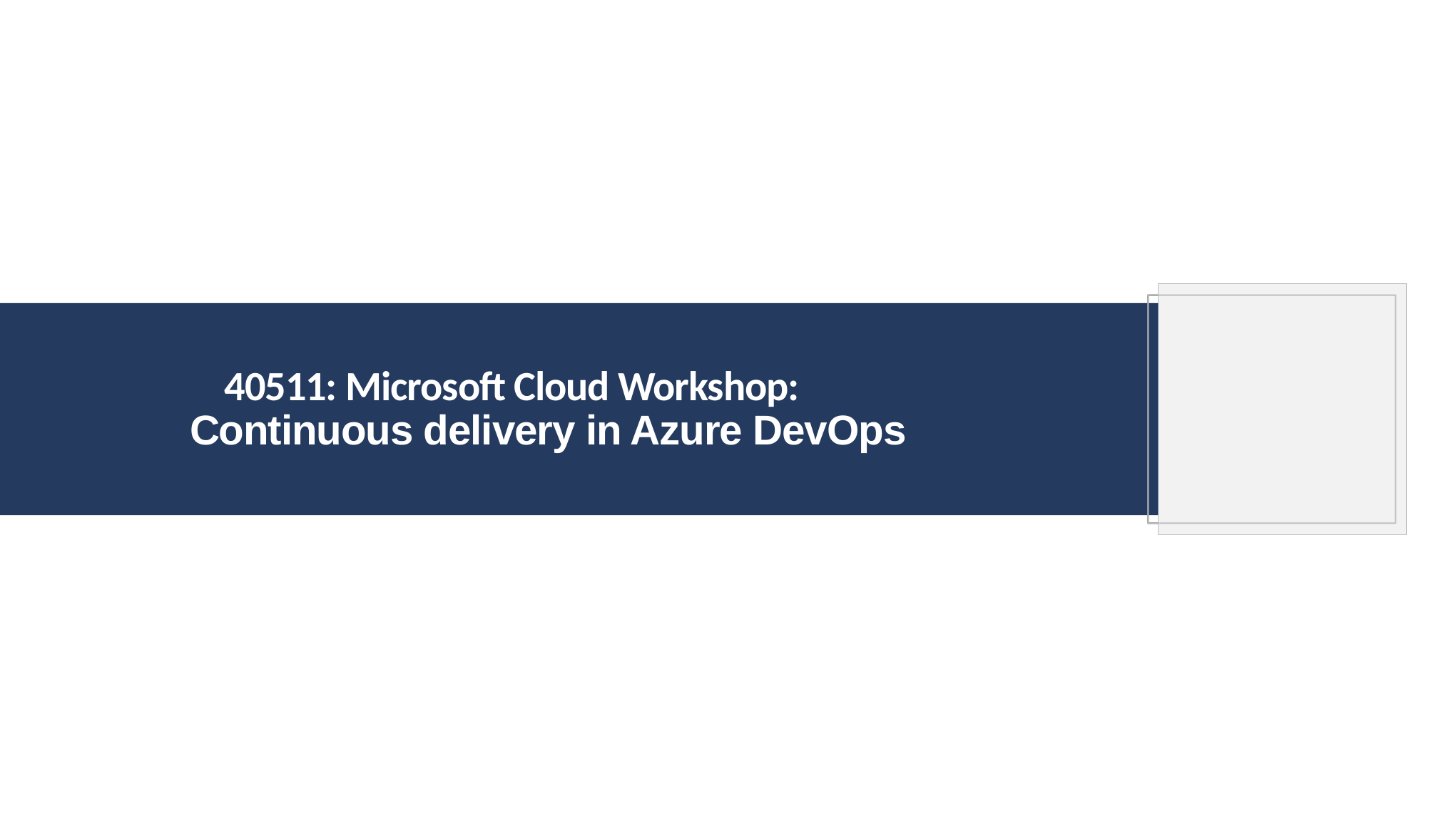

# 40511: Microsoft Cloud Workshop: Continuous delivery in Azure DevOps